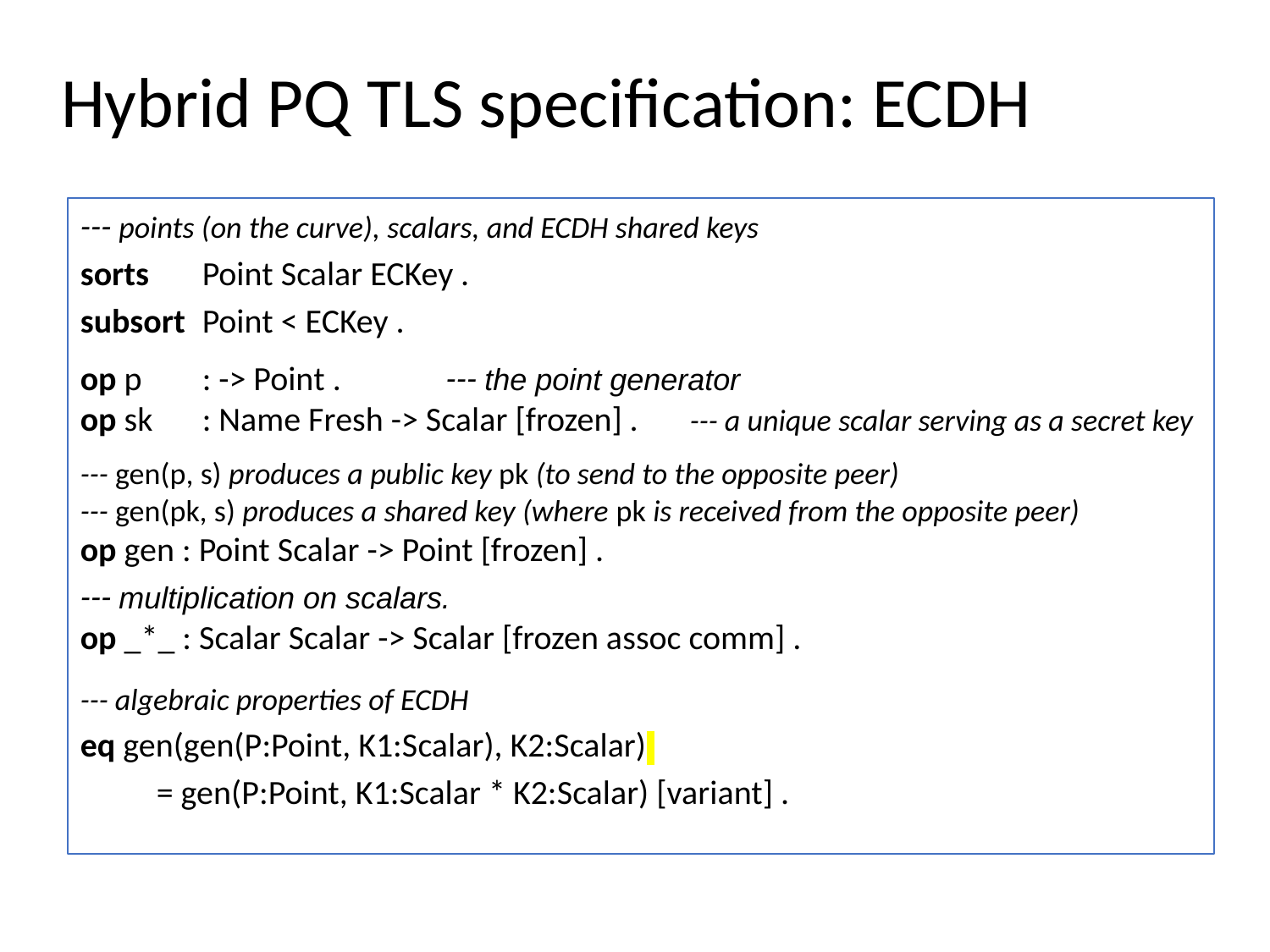

# Hybrid PQ TLS specification: ECDH
--- points (on the curve), scalars, and ECDH shared keys
sorts 	Point Scalar ECKey .
subsort 	Point < ECKey .
op p 	: -> Point .	--- the point generator
op sk 	: Name Fresh -> Scalar [frozen] .	--- a unique scalar serving as a secret key
--- gen(p, s) produces a public key pk (to send to the opposite peer)
--- gen(pk, s) produces a shared key (where pk is received from the opposite peer)
op gen : Point Scalar -> Point [frozen] .
--- multiplication on scalars.
op _*_ : Scalar Scalar -> Scalar [frozen assoc comm] .
--- algebraic properties of ECDH
eq gen(gen(P:Point, K1:Scalar), K2:Scalar)
          = gen(P:Point, K1:Scalar * K2:Scalar) [variant] .